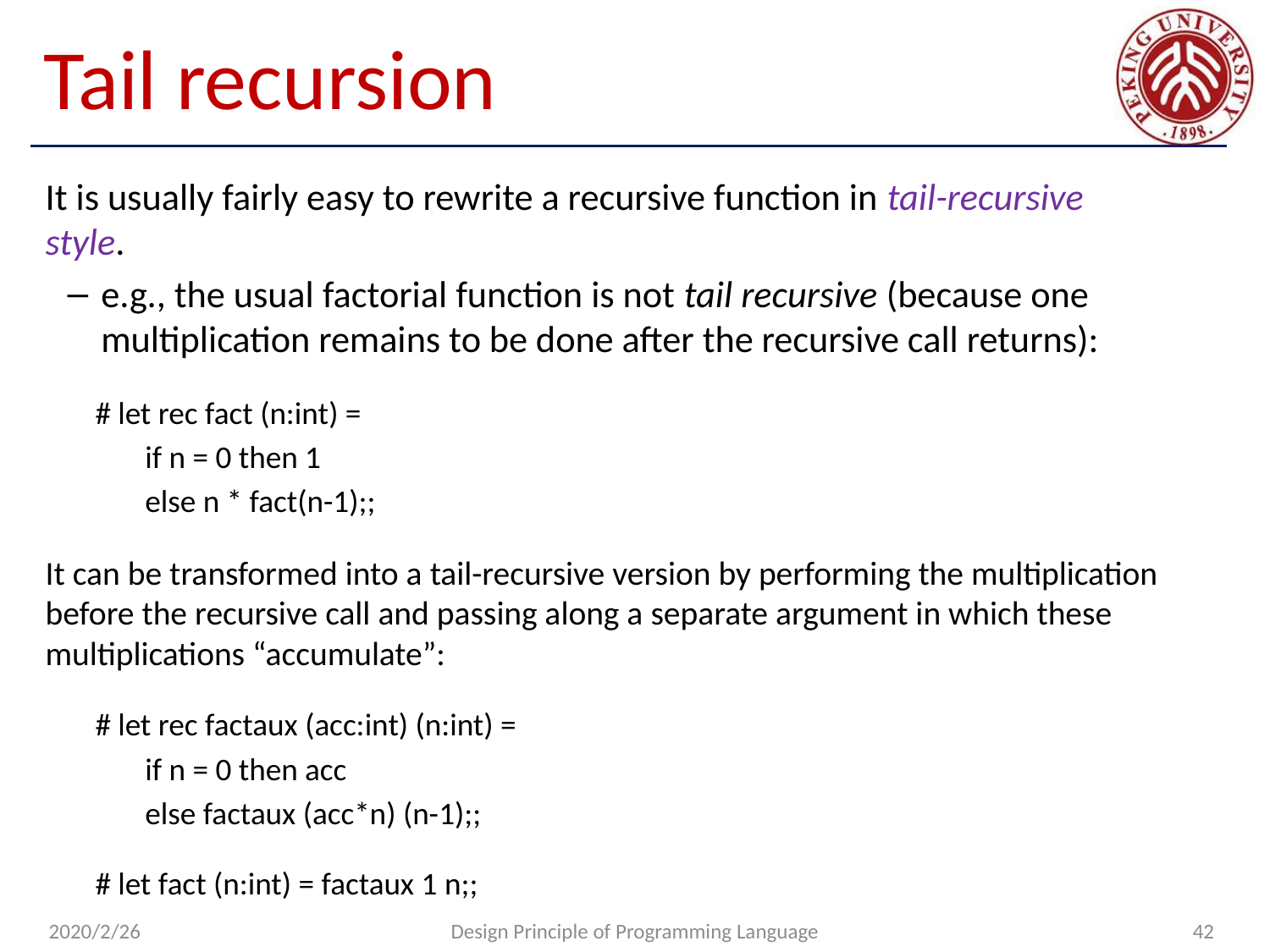

# Tail recursion
It is usually fairly easy to rewrite a recursive function in tail-recursive style.
e.g., the usual factorial function is not tail recursive (because one multiplication remains to be done after the recursive call returns):

# let rec fact (n:int) =
if n = 0 then 1
else n * fact(n-1);;

It can be transformed into a tail-recursive version by performing the multiplication before the recursive call and passing along a separate argument in which these multiplications “accumulate”:

# let rec factaux (acc:int) (n:int) =
if n = 0 then acc
else factaux (acc*n) (n-1);;

# let fact (n:int) = factaux 1 n;;
2020/2/26
Design Principle of Programming Language
42